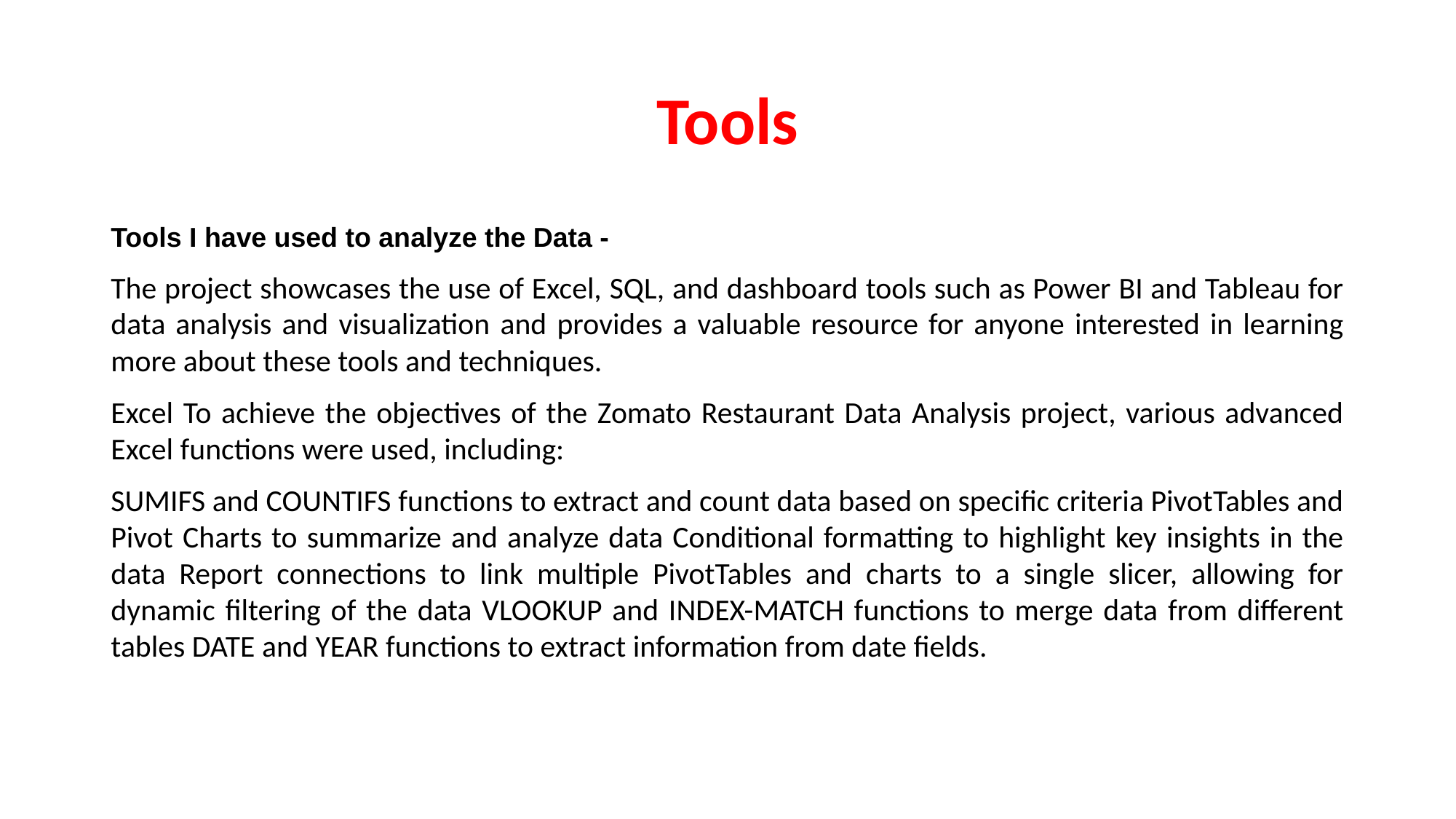

# Tools
Tools I have used to analyze the Data -
The project showcases the use of Excel, SQL, and dashboard tools such as Power BI and Tableau for data analysis and visualization and provides a valuable resource for anyone interested in learning more about these tools and techniques.
Excel To achieve the objectives of the Zomato Restaurant Data Analysis project, various advanced Excel functions were used, including:
SUMIFS and COUNTIFS functions to extract and count data based on specific criteria PivotTables and Pivot Charts to summarize and analyze data Conditional formatting to highlight key insights in the data Report connections to link multiple PivotTables and charts to a single slicer, allowing for dynamic filtering of the data VLOOKUP and INDEX-MATCH functions to merge data from different tables DATE and YEAR functions to extract information from date fields.